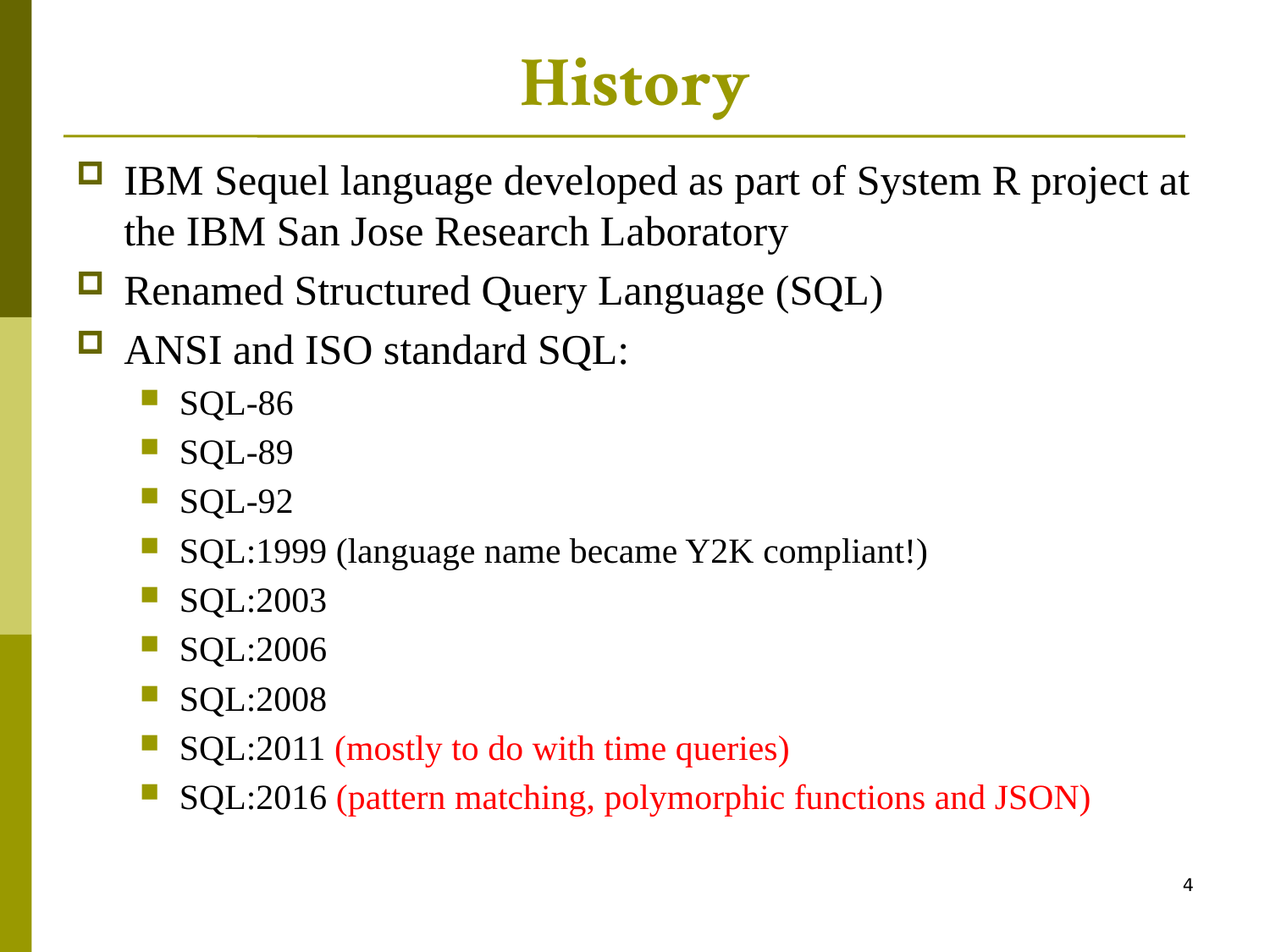

# History
IBM Sequel language developed as part of System R project at the IBM San Jose Research Laboratory
Renamed Structured Query Language (SQL)
ANSI and ISO standard SQL:
SQL-86
SQL-89
SQL-92
SQL:1999 (language name became Y2K compliant!)
SQL:2003
SQL:2006
SQL:2008
SQL:2011 (mostly to do with time queries)
SQL:2016 (pattern matching, polymorphic functions and JSON)

4